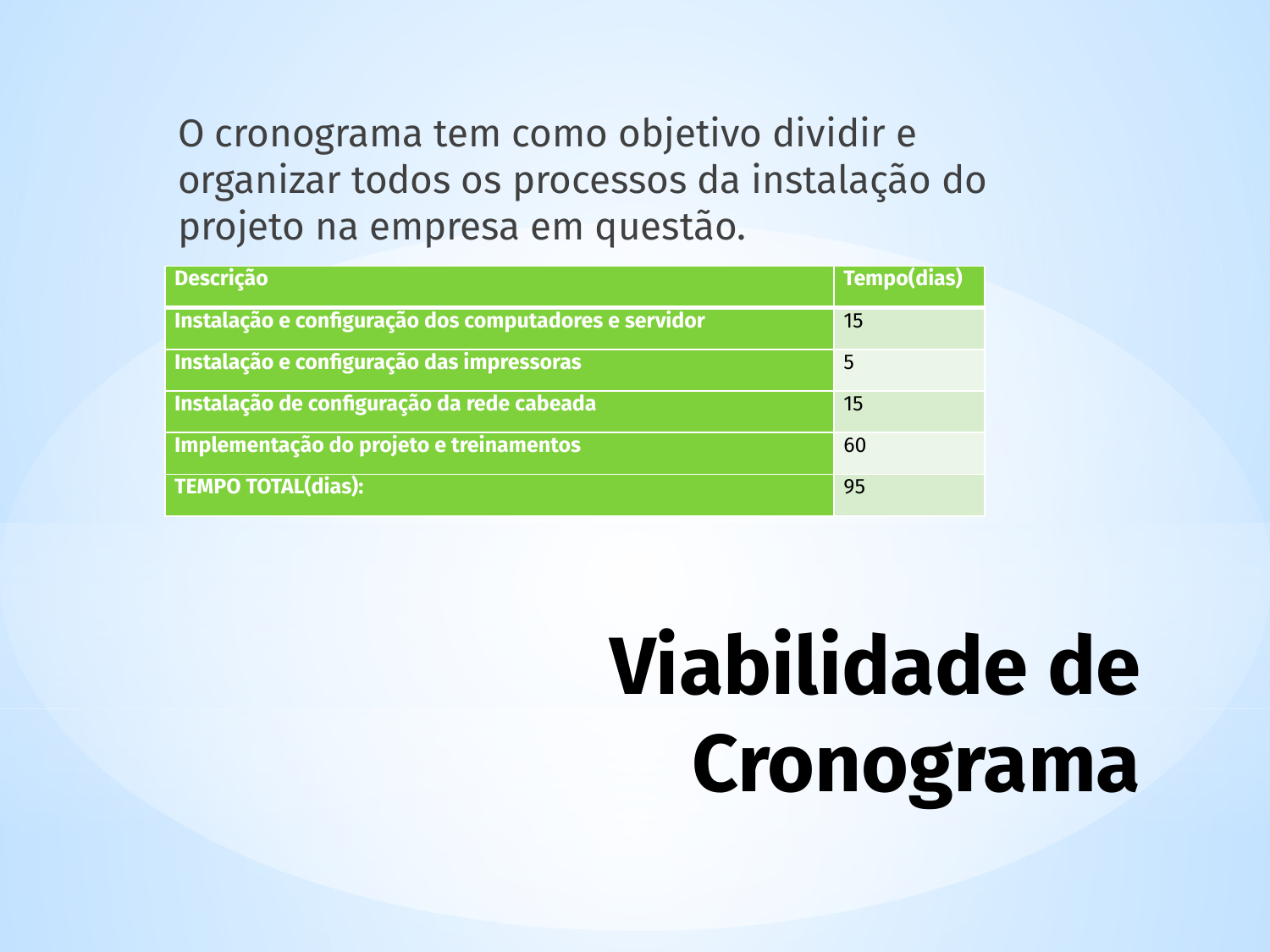

O cronograma tem como objetivo dividir e organizar todos os processos da instalação do projeto na empresa em questão.

| Descrição | Tempo(dias) |
| --- | --- |
| Instalação e configuração dos computadores e servidor | 15 |
| Instalação e configuração das impressoras | 5 |
| Instalação de configuração da rede cabeada | 15 |
| Implementação do projeto e treinamentos | 60 |
| TEMPO TOTAL(dias): | 95 |
# Viabilidade de Cronograma